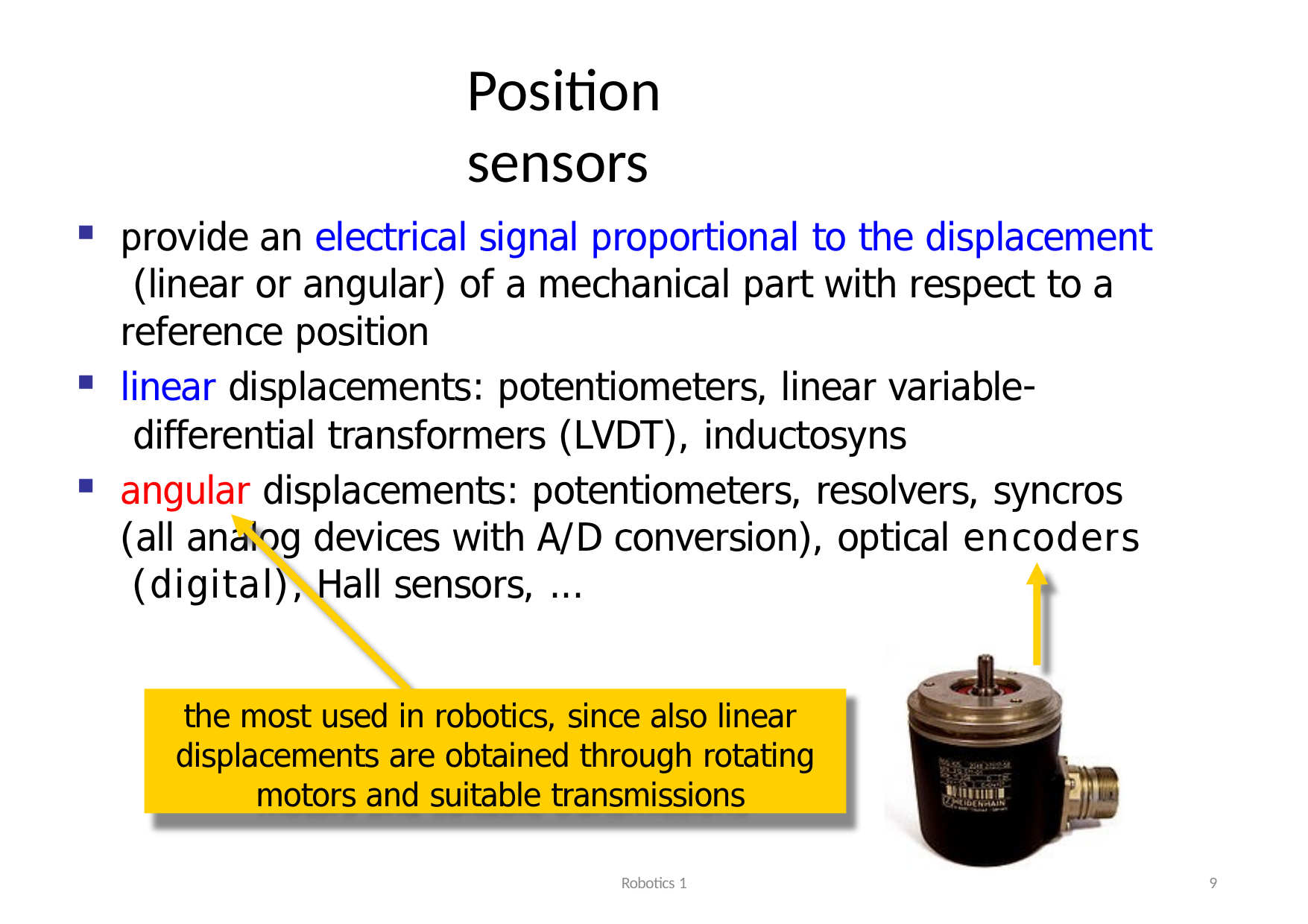

# Position sensors
provide an electrical signal proportional to the displacement  (linear or angular) of a mechanical part with respect to a  reference position
linear displacements: potentiometers, linear variable-  differential transformers (LVDT), inductosyns
angular displacements: potentiometers, resolvers, syncros  (all analog devices with A/D conversion), optical encoders  (digital), Hall sensors, ...

the most used in robotics, since also linear  displacements are obtained through rotating  motors and suitable transmissions
Robotics 1
9